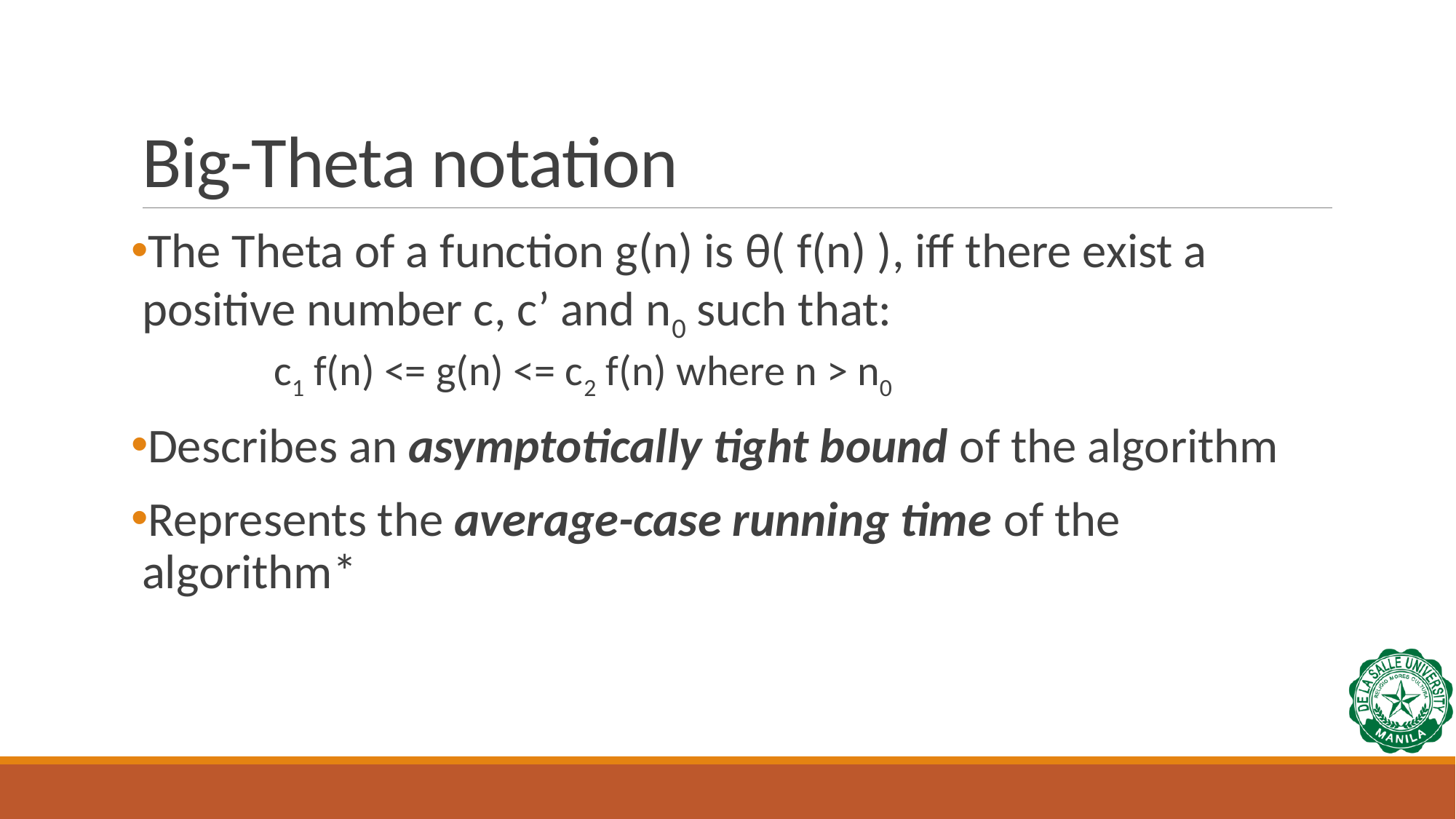

# Big-Theta notation
The Theta of a function g(n) is θ( f(n) ), iff there exist a positive number c, c’ and n0 such that:
	 c1 f(n) <= g(n) <= c2 f(n) where n > n0
Describes an asymptotically tight bound of the algorithm
Represents the average-case running time of the algorithm*